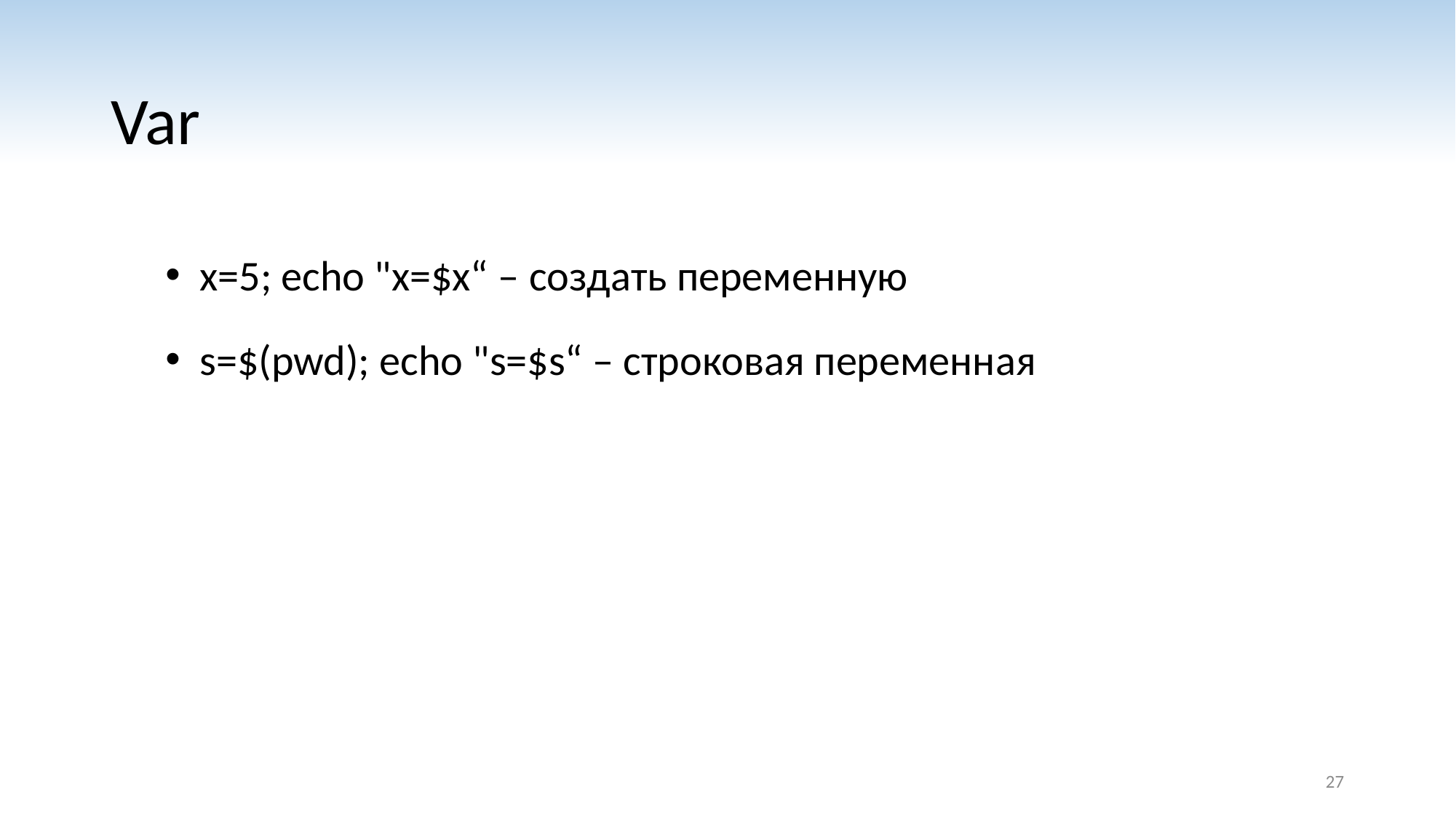

# Var
x=5; echo "x=$x“ – создать переменную
s=$(pwd); echo "s=$s“ – строковая переменная
27